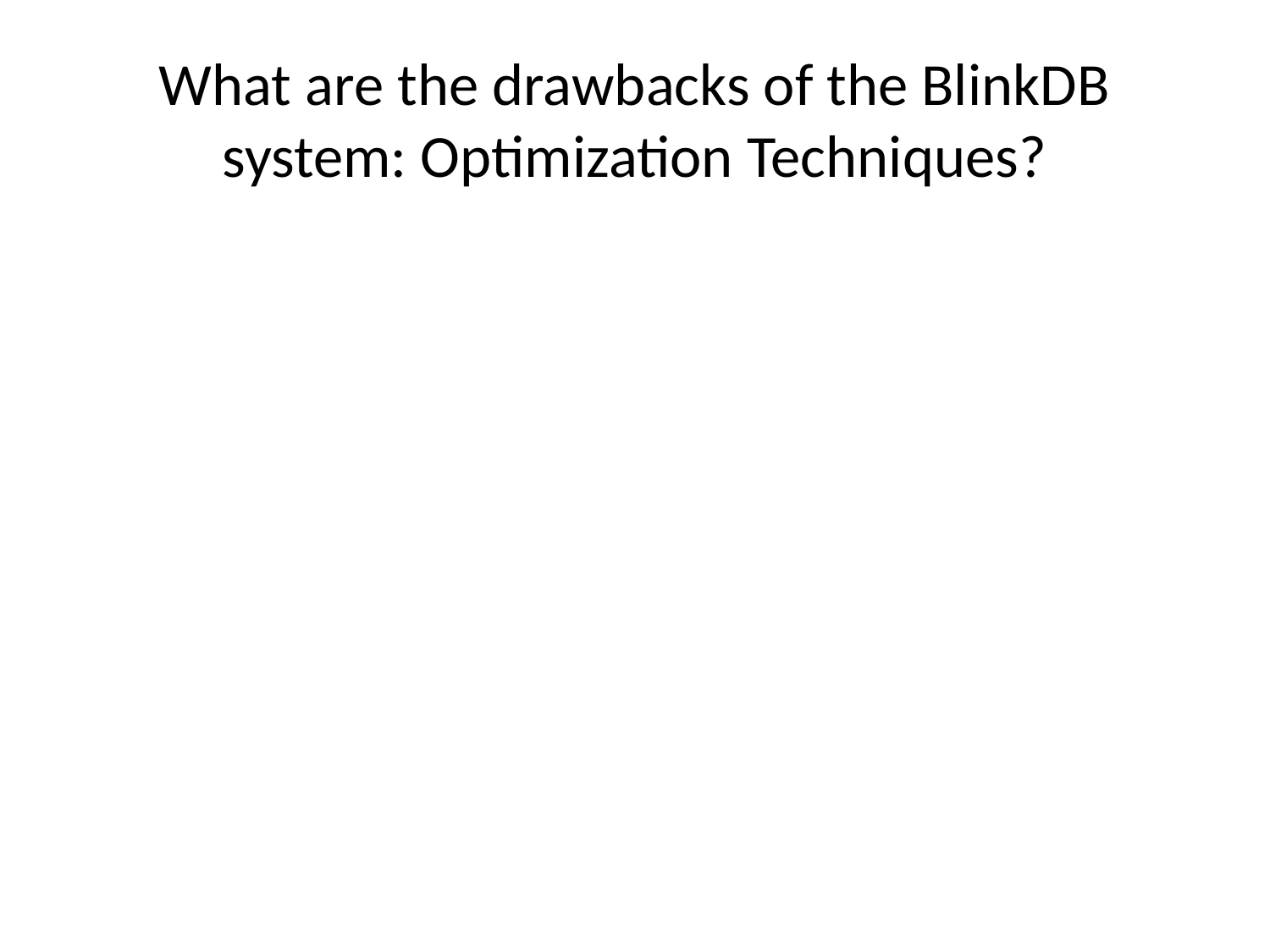

# What are the drawbacks of the BlinkDB system: Optimization Techniques?